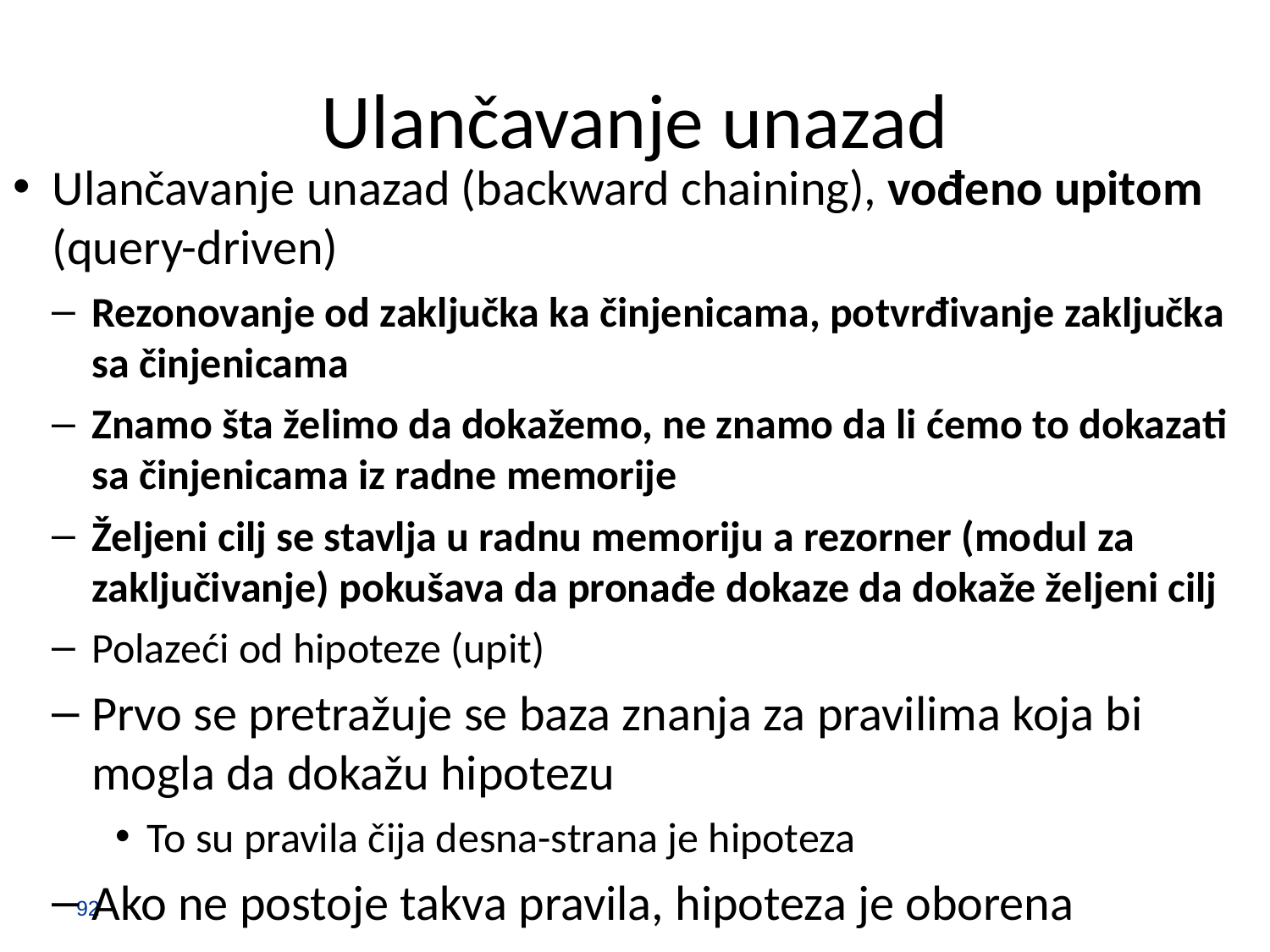

# Ulančavanje unazad
Ulančavanje unazad (backward chaining), vođeno upitom (query-driven)
Rezonovanje od zaključka ka činjenicama, potvrđivanje zaključka sa činjenicama
Znamo šta želimo da dokažemo, ne znamo da li ćemo to dokazati sa činjenicama iz radne memorije
Željeni cilj se stavlja u radnu memoriju a rezorner (modul za zaključivanje) pokušava da pronađe dokaze da dokaže željeni cilj
Polazeći od hipoteze (upit)
Prvo se pretražuje se baza znanja za pravilima koja bi mogla da dokažu hipotezu
To su pravila čija desna-strana je hipoteza
Ako ne postoje takva pravila, hipoteza je oborena
92